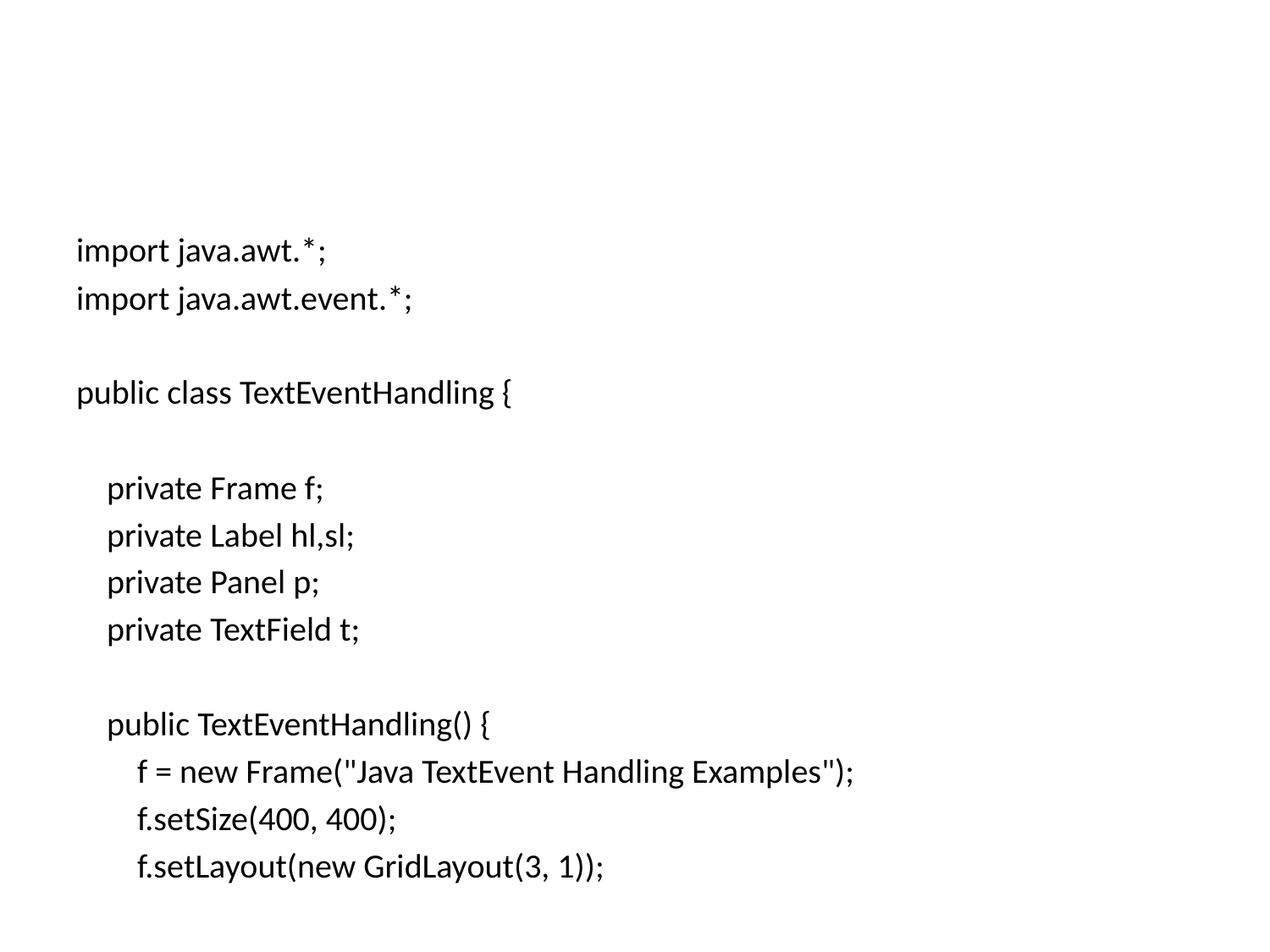

#
import java.awt.*;
import java.awt.event.*;

public class TextEventHandling {

    private Frame f;
    private Label hl,sl;
    private Panel p;
    private TextField t;

    public TextEventHandling() {
        f = new Frame("Java TextEvent Handling Examples");
        f.setSize(400, 400);
        f.setLayout(new GridLayout(3, 1));